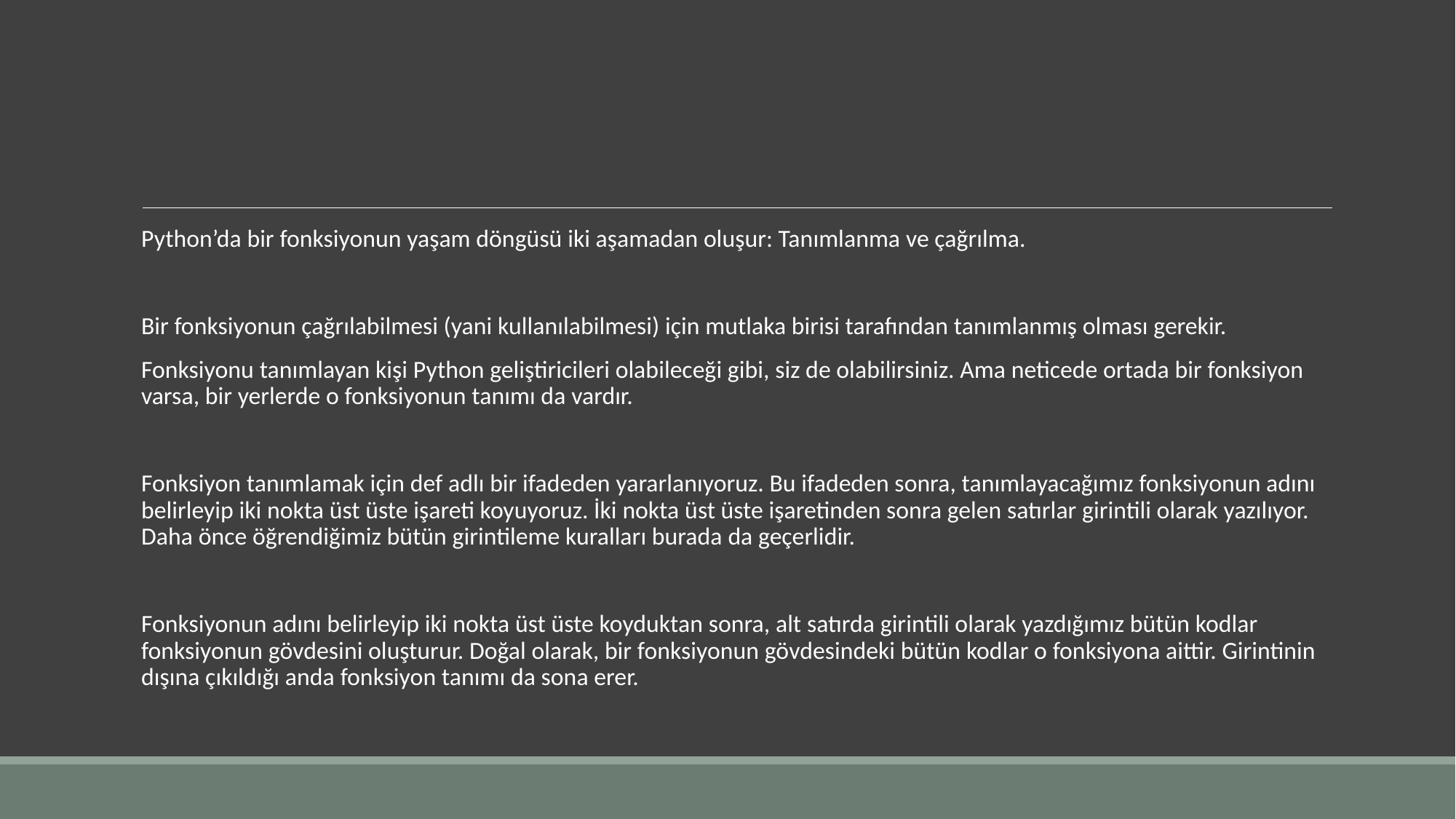

#
Python’da bir fonksiyonun yaşam döngüsü iki aşamadan oluşur: Tanımlanma ve çağrılma.

Bir fonksiyonun çağrılabilmesi (yani kullanılabilmesi) için mutlaka birisi tarafından tanımlanmış olması gerekir.
Fonksiyonu tanımlayan kişi Python geliştiricileri olabileceği gibi, siz de olabilirsiniz. Ama neticede ortada bir fonksiyon varsa, bir yerlerde o fonksiyonun tanımı da vardır.

Fonksiyon tanımlamak için def adlı bir ifadeden yararlanıyoruz. Bu ifadeden sonra, tanımlayacağımız fonksiyonun adını belirleyip iki nokta üst üste işareti koyuyoruz. İki nokta üst üste işaretinden sonra gelen satırlar girintili olarak yazılıyor. Daha önce öğrendiğimiz bütün girintileme kuralları burada da geçerlidir.

Fonksiyonun adını belirleyip iki nokta üst üste koyduktan sonra, alt satırda girintili olarak yazdığımız bütün kodlar fonksiyonun gövdesini oluşturur. Doğal olarak, bir fonksiyonun gövdesindeki bütün kodlar o fonksiyona aittir. Girintinin dışına çıkıldığı anda fonksiyon tanımı da sona erer.